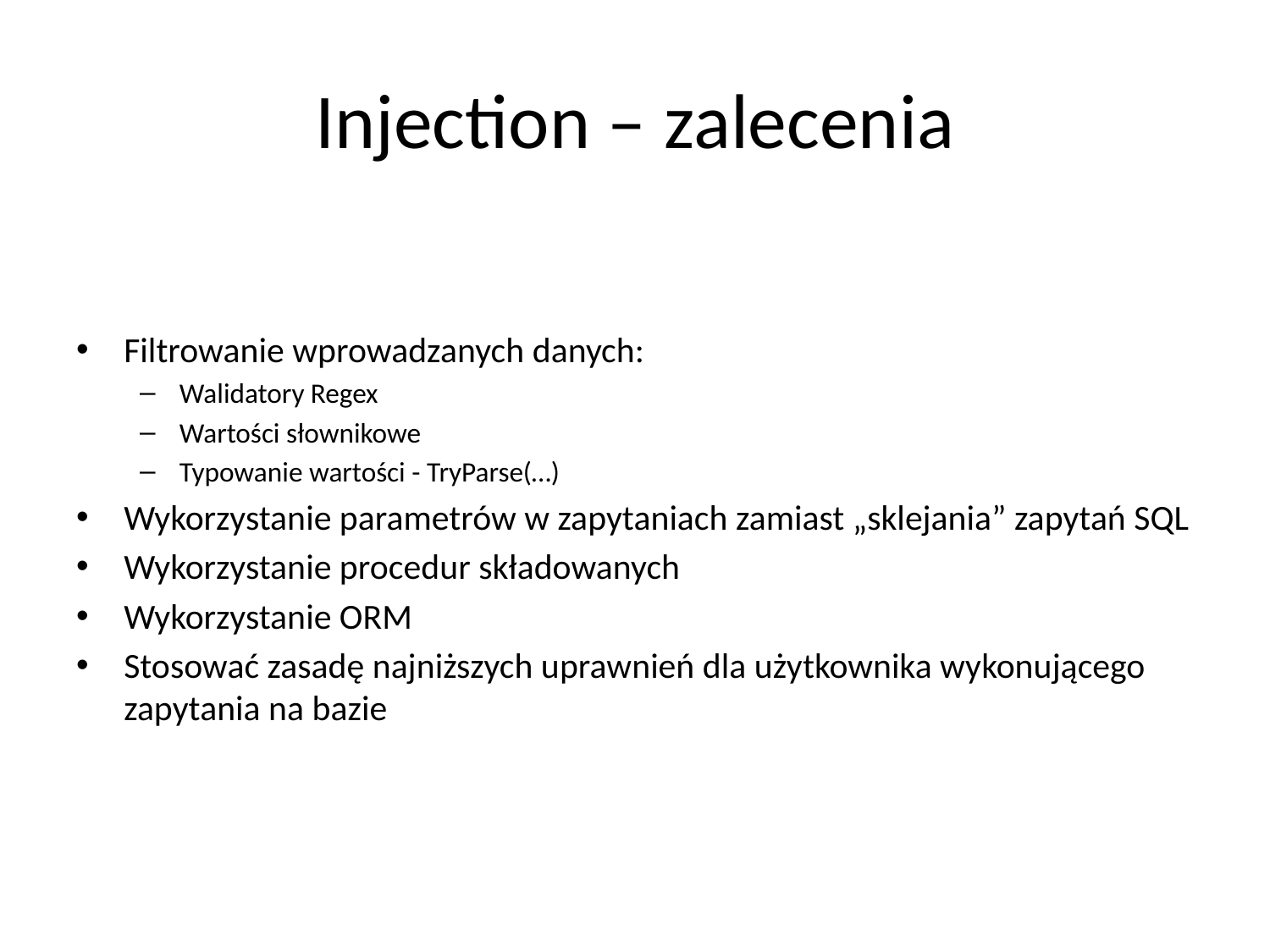

# Injection – zalecenia

Filtrowanie wprowadzanych danych:
Walidatory Regex
Wartości słownikowe
Typowanie wartości - TryParse(…)
Wykorzystanie parametrów w zapytaniach zamiast „sklejania” zapytań SQL
Wykorzystanie procedur składowanych
Wykorzystanie ORM
Stosować zasadę najniższych uprawnień dla użytkownika wykonującego zapytania na bazie